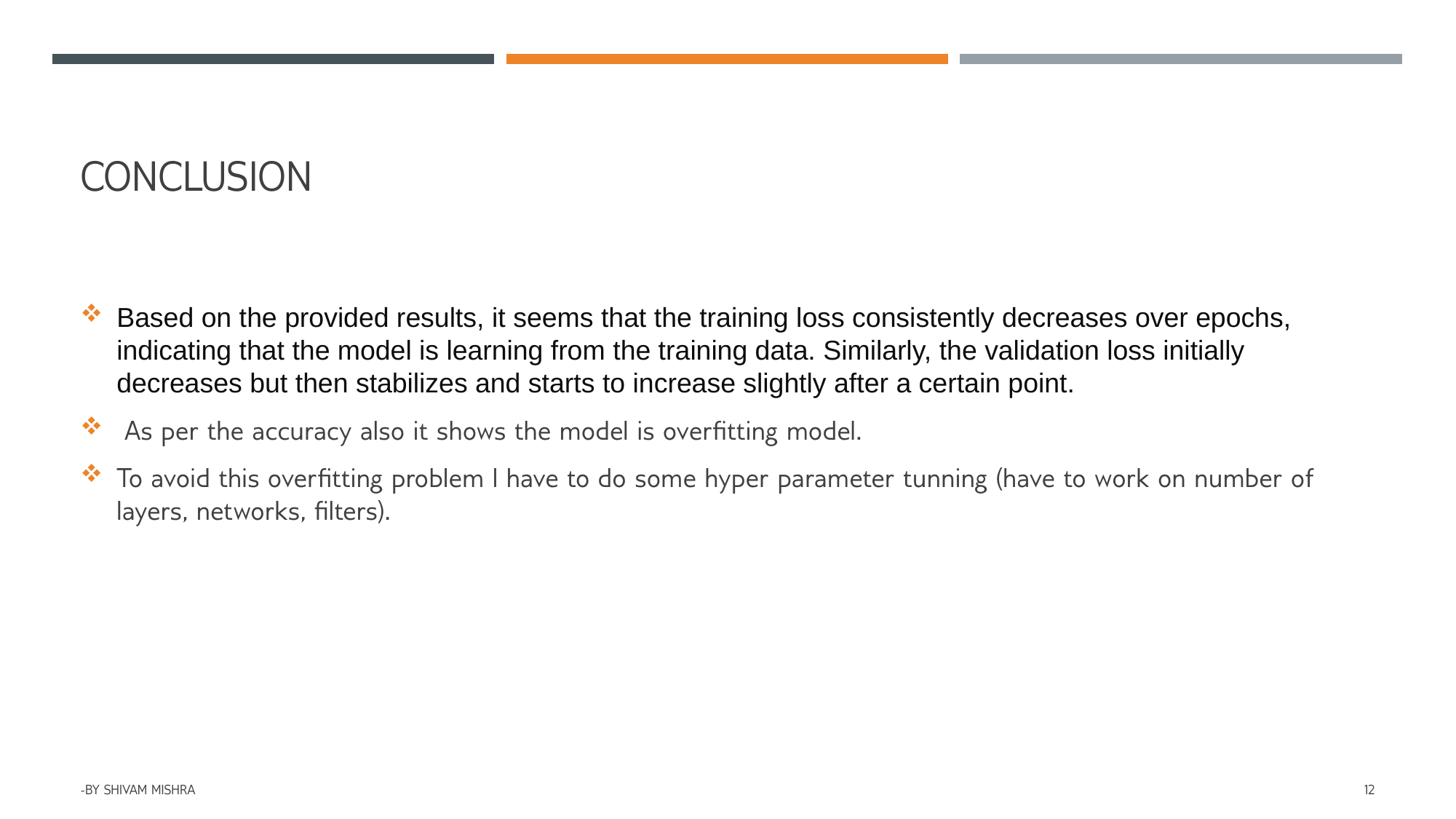

# Conclusion
Based on the provided results, it seems that the training loss consistently decreases over epochs, indicating that the model is learning from the training data. Similarly, the validation loss initially decreases but then stabilizes and starts to increase slightly after a certain point.
 As per the accuracy also it shows the model is overfitting model.
To avoid this overfitting problem I have to do some hyper parameter tunning (have to work on number of layers, networks, filters).
-by SHIVAM Mishra
12